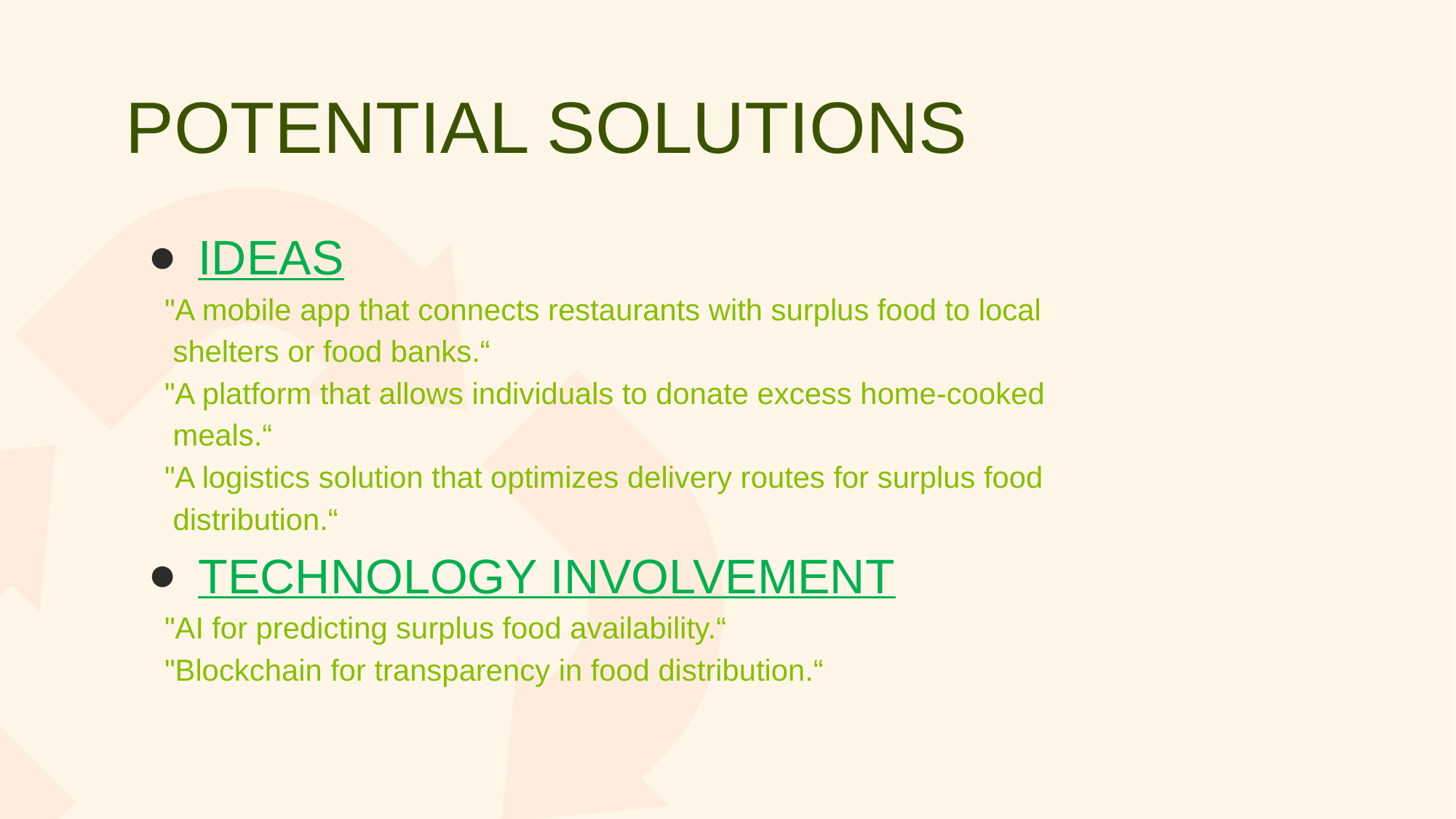

# POTENTIAL SOLUTIONS
IDEAS
  "A mobile app that connects restaurants with surplus food to local
   shelters or food banks.“
  "A platform that allows individuals to donate excess home-cooked
   meals.“
  "A logistics solution that optimizes delivery routes for surplus food
   distribution.“
TECHNOLOGY INVOLVEMENT
  "AI for predicting surplus food availability.“
  "Blockchain for transparency in food distribution.“